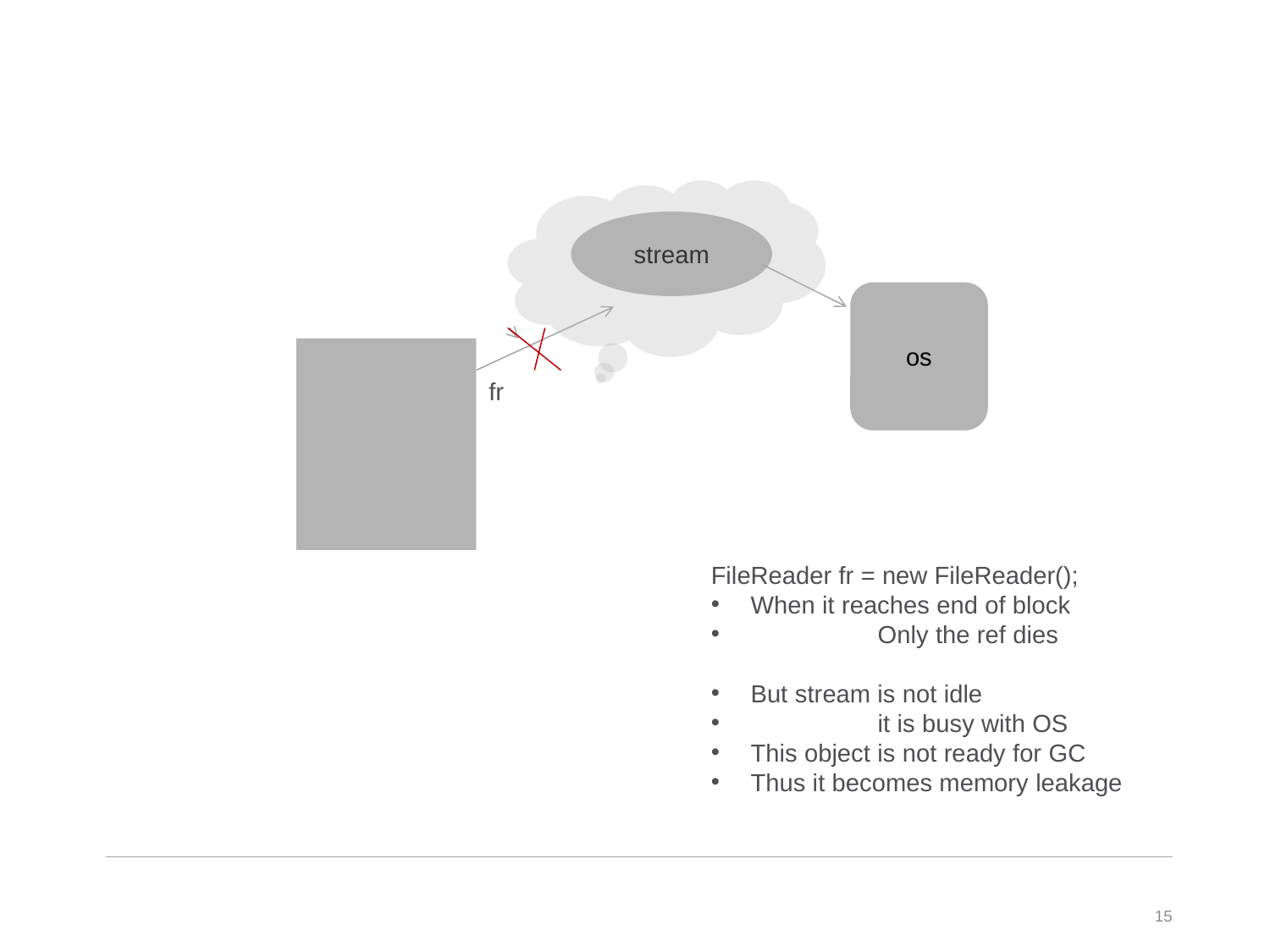

#

stream
os

fr
FileReader fr = new FileReader();
When it reaches end of block
	Only the ref dies

But stream is not idle
	it is busy with OS
This object is not ready for GC
Thus it becomes memory leakage
15